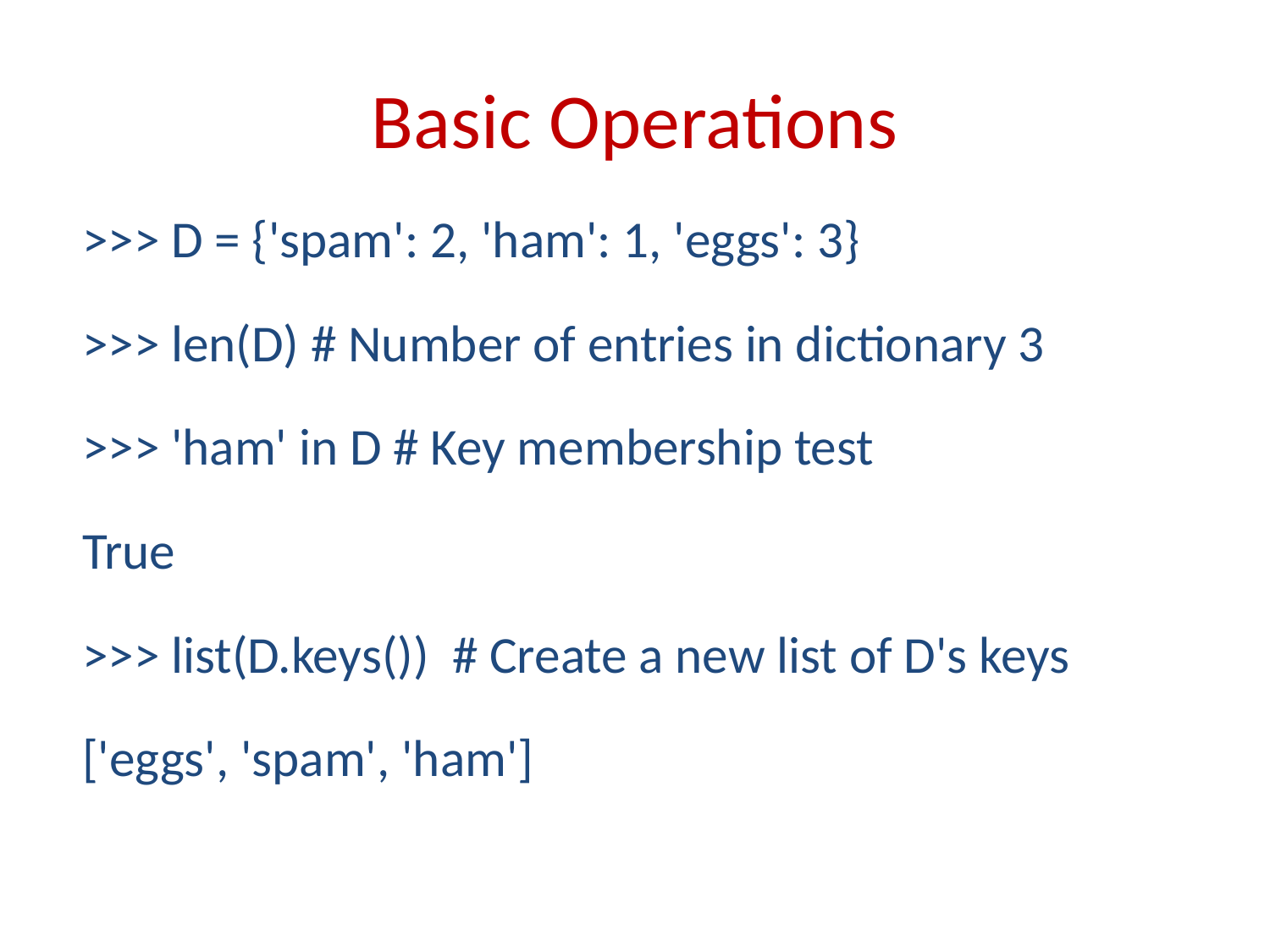

# Basic Operations
>>> D = {'spam': 2, 'ham': 1, 'eggs': 3}
>>> len(D) # Number of entries in dictionary 3
>>> 'ham' in D # Key membership test
True
>>> list(D.keys())  # Create a new list of D's keys
['eggs', 'spam', 'ham']